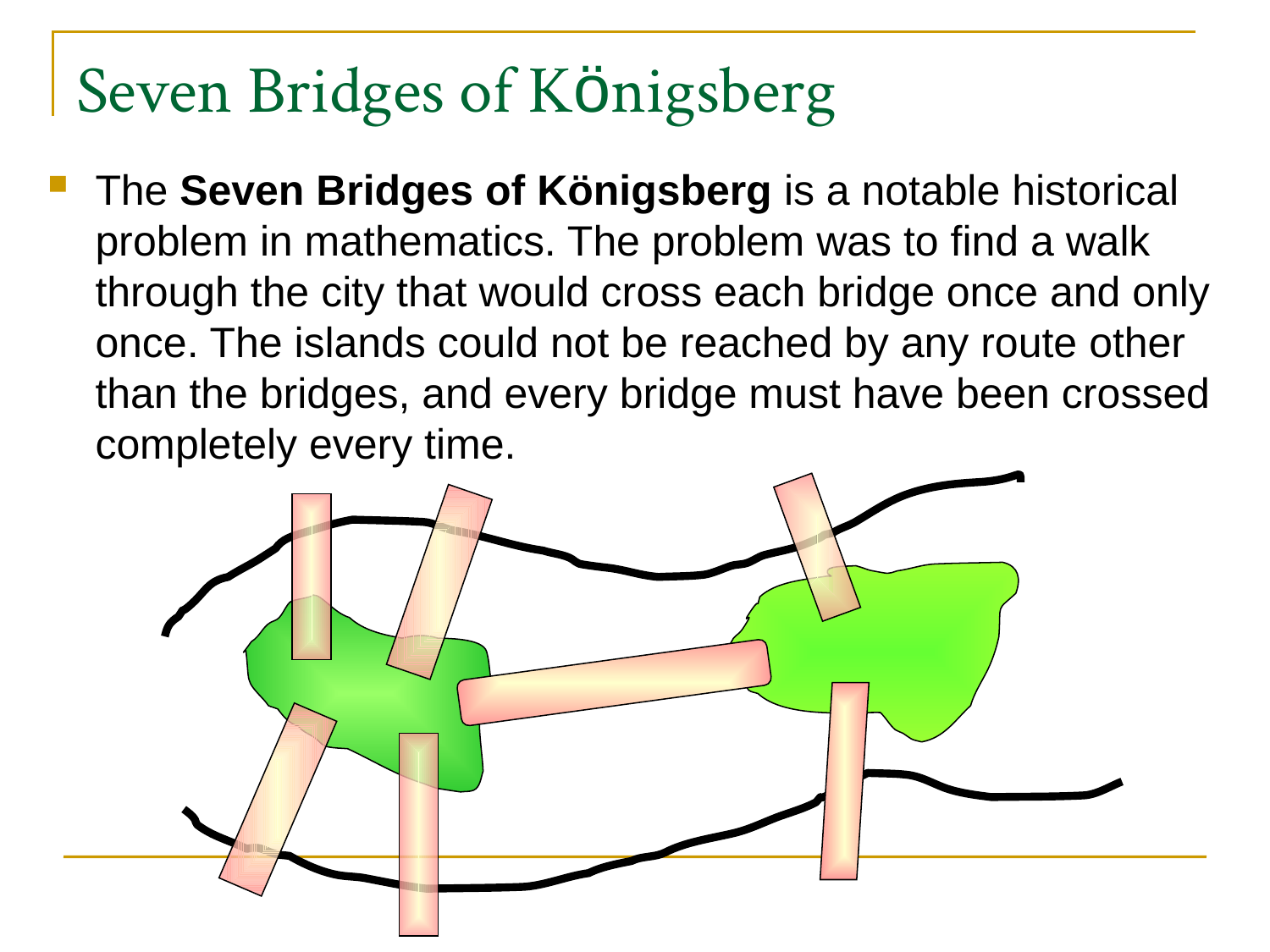

# Seven Bridges of Königsberg
The Seven Bridges of Königsberg is a notable historical problem in mathematics. The problem was to find a walk through the city that would cross each bridge once and only once. The islands could not be reached by any route other than the bridges, and every bridge must have been crossed completely every time.